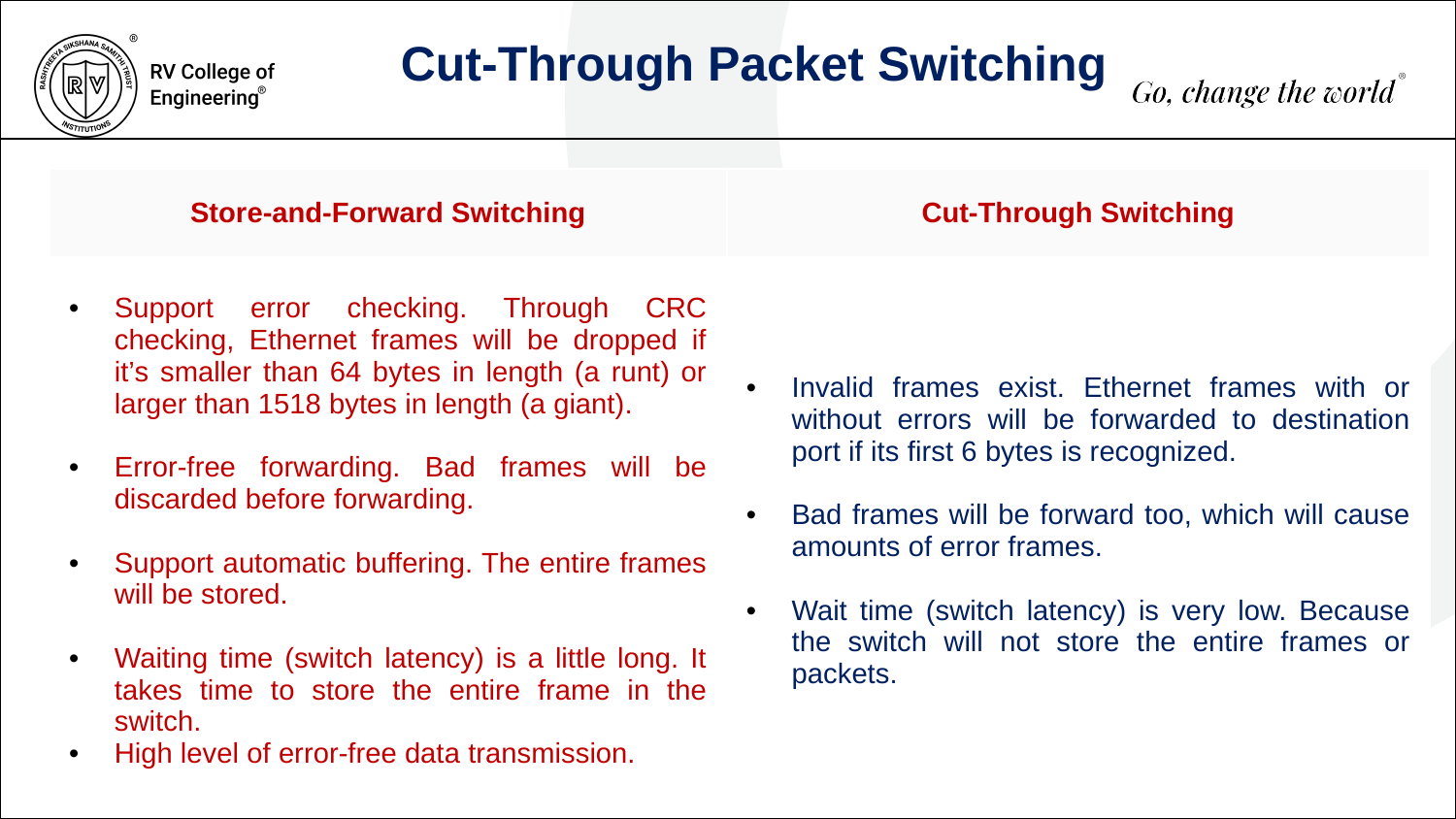

Cut-Through Packet Switching

| Store-and-Forward Switching | Cut-Through Switching |
| --- | --- |
| Support error checking. Through CRC checking, Ethernet frames will be dropped if it’s smaller than 64 bytes in length (a runt) or larger than 1518 bytes in length (a giant). Error-free forwarding. Bad frames will be discarded before forwarding. Support automatic buffering. The entire frames will be stored. Waiting time (switch latency) is a little long. It takes time to store the entire frame in the switch. High level of error-free data transmission. | Invalid frames exist. Ethernet frames with or without errors will be forwarded to destination port if its first 6 bytes is recognized. Bad frames will be forward too, which will cause amounts of error frames. Wait time (switch latency) is very low. Because the switch will not store the entire frames or packets. |